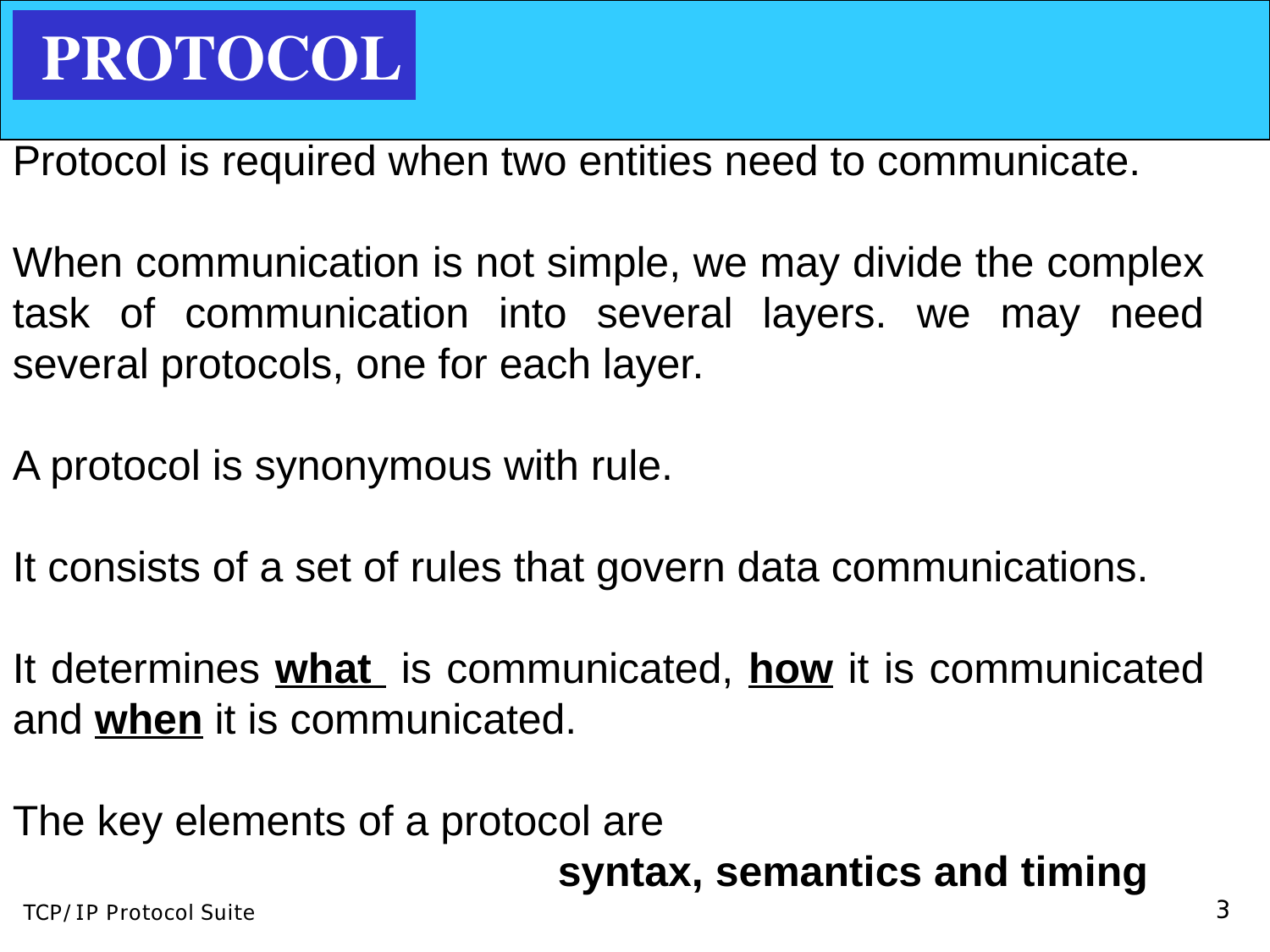

PROTOCOL
Protocol is required when two entities need to communicate.

When communication is not simple, we may divide the complex task of communication into several layers. we may need several protocols, one for each layer.

A protocol is synonymous with rule.

It consists of a set of rules that govern data communications.

It determines what  is communicated, how it is communicated and when it is communicated.

The key elements of a protocol are
                                              syntax, semantics and timing

3
TCP/IP Protocol Suite